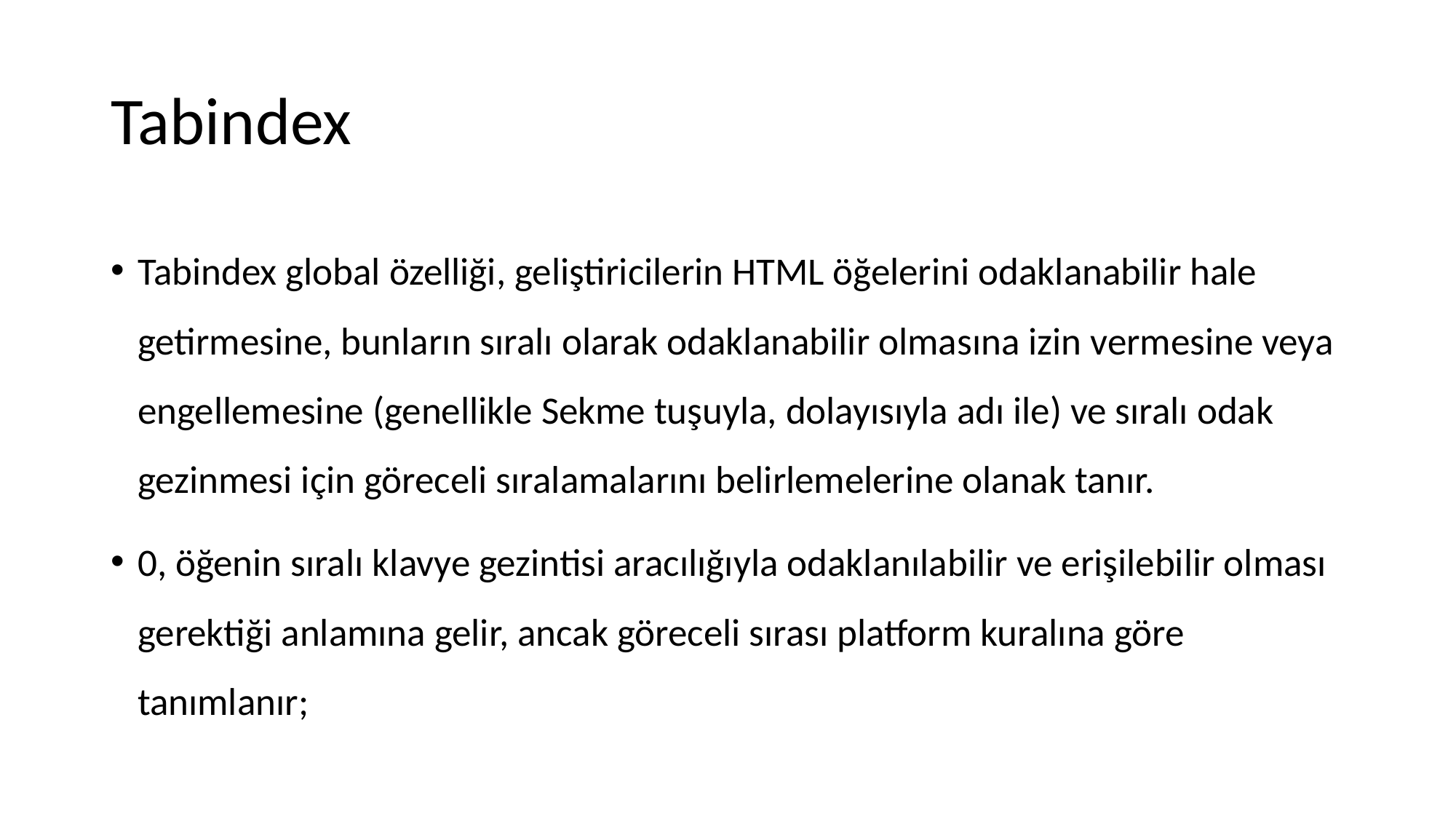

# Tabindex
Tabindex global özelliği, geliştiricilerin HTML öğelerini odaklanabilir hale getirmesine, bunların sıralı olarak odaklanabilir olmasına izin vermesine veya engellemesine (genellikle Sekme tuşuyla, dolayısıyla adı ile) ve sıralı odak gezinmesi için göreceli sıralamalarını belirlemelerine olanak tanır.
0, öğenin sıralı klavye gezintisi aracılığıyla odaklanılabilir ve erişilebilir olması gerektiği anlamına gelir, ancak göreceli sırası platform kuralına göre tanımlanır;